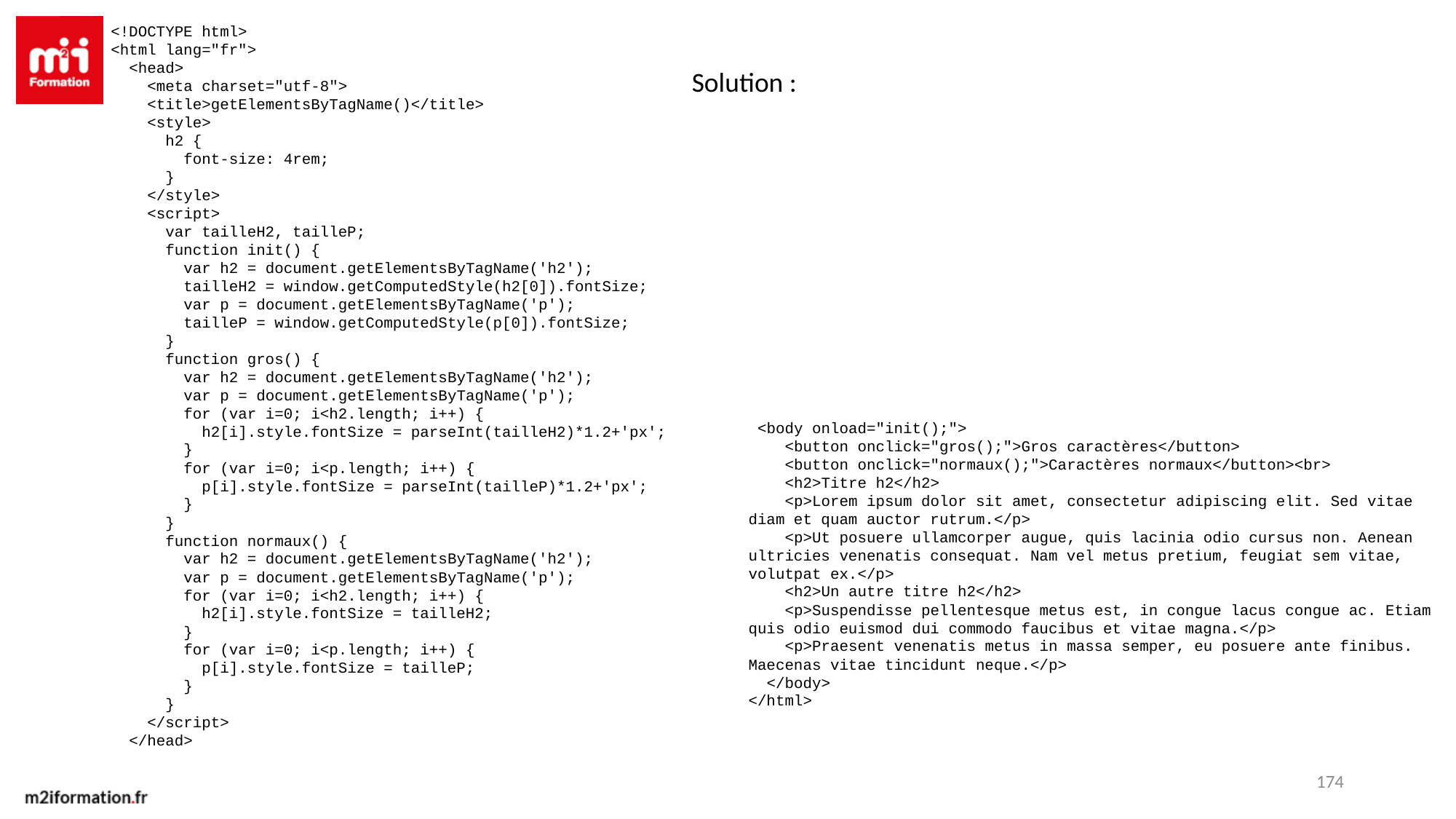

<!DOCTYPE html>
<html lang="fr">
  <head>
    <meta charset="utf-8">
    <title>getElementsByTagName()</title>
    <style>
      h2 {
        font-size: 4rem;
      }
    </style>
    <script>
      var tailleH2, tailleP;
      function init() {
        var h2 = document.getElementsByTagName('h2');
        tailleH2 = window.getComputedStyle(h2[0]).fontSize;
        var p = document.getElementsByTagName('p');
        tailleP = window.getComputedStyle(p[0]).fontSize;
      }
      function gros() {
        var h2 = document.getElementsByTagName('h2');
        var p = document.getElementsByTagName('p');
        for (var i=0; i<h2.length; i++) {
          h2[i].style.fontSize = parseInt(tailleH2)*1.2+'px';
        }
        for (var i=0; i<p.length; i++) {
          p[i].style.fontSize = parseInt(tailleP)*1.2+'px';
        }
      }
      function normaux() {
        var h2 = document.getElementsByTagName('h2');
        var p = document.getElementsByTagName('p');
        for (var i=0; i<h2.length; i++) {
          h2[i].style.fontSize = tailleH2;
        }
        for (var i=0; i<p.length; i++) {
          p[i].style.fontSize = tailleP;
        }
      }
    </script>
  </head>
Solution :
 <body onload="init();">
    <button onclick="gros();">Gros caractères</button>
    <button onclick="normaux();">Caractères normaux</button><br>
    <h2>Titre h2</h2>
    <p>Lorem ipsum dolor sit amet, consectetur adipiscing elit. Sed vitae diam et quam auctor rutrum.</p>
    <p>Ut posuere ullamcorper augue, quis lacinia odio cursus non. Aenean ultricies venenatis consequat. Nam vel metus pretium, feugiat sem vitae, volutpat ex.</p>
    <h2>Un autre titre h2</h2>
    <p>Suspendisse pellentesque metus est, in congue lacus congue ac. Etiam quis odio euismod dui commodo faucibus et vitae magna.</p>
    <p>Praesent venenatis metus in massa semper, eu posuere ante finibus. Maecenas vitae tincidunt neque.</p>
  </body>
</html>
174